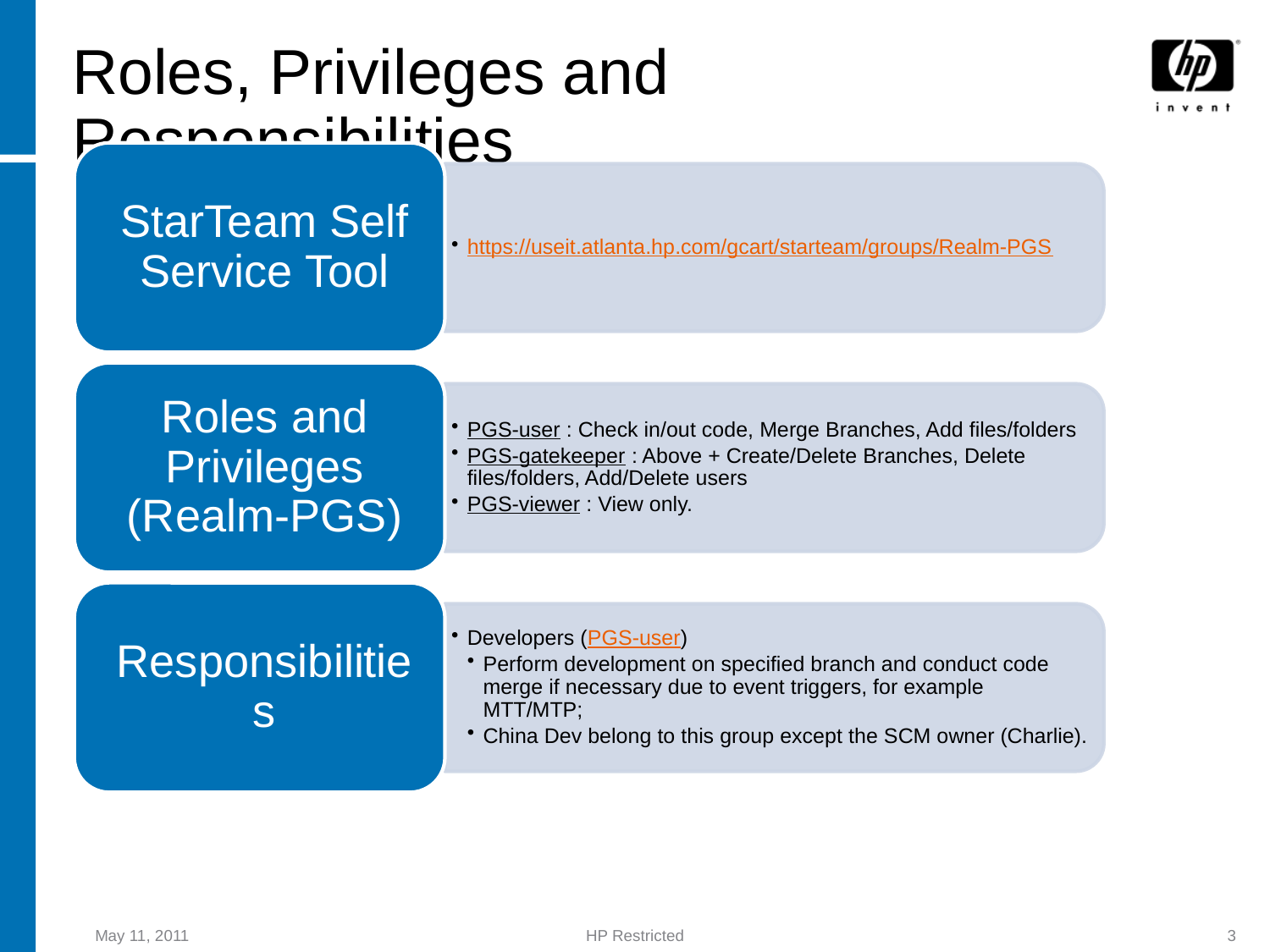

# Roles, Privileges and Responsibilities
https://useit.atlanta.hp.com/gcart/starteam/groups/Realm-PGS
StarTeam Self Service Tool
PGS-user : Check in/out code, Merge Branches, Add files/folders
PGS-gatekeeper : Above + Create/Delete Branches, Delete files/folders, Add/Delete users
PGS-viewer : View only.
Roles and Privileges (Realm-PGS)
Developers (PGS-user)
Perform development on specified branch and conduct code merge if necessary due to event triggers, for example MTT/MTP;
China Dev belong to this group except the SCM owner (Charlie).
Responsibilities
May 11, 2011
HP Restricted
3